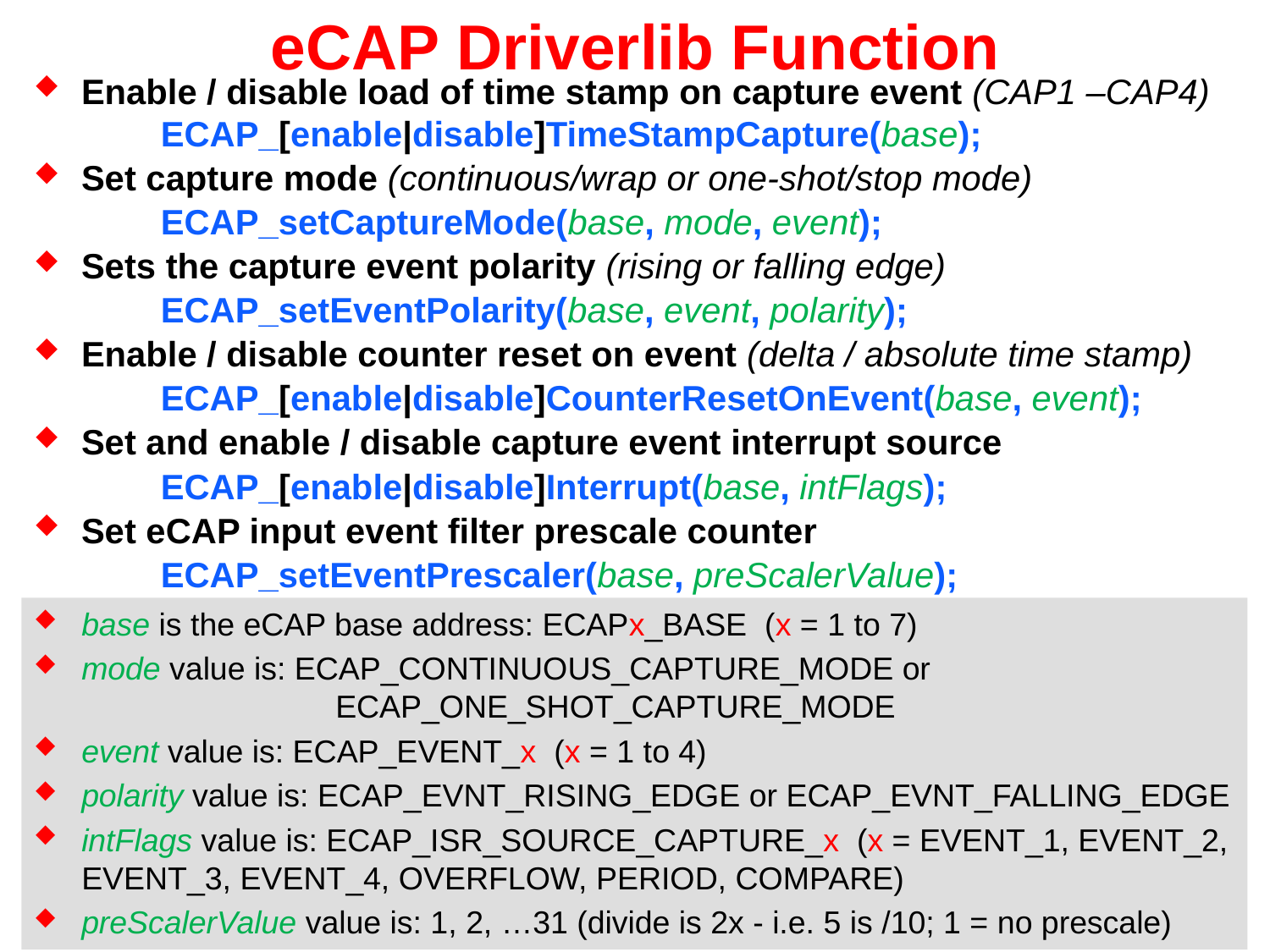

# eCAP Driverlib Function
Enable / disable load of time stamp on capture event (CAP1 –CAP4)
	ECAP_[enable|disable]TimeStampCapture(base);
Set capture mode (continuous/wrap or one-shot/stop mode)
	ECAP_setCaptureMode(base, mode, event);
Sets the capture event polarity (rising or falling edge)
	ECAP_setEventPolarity(base, event, polarity);
Enable / disable counter reset on event (delta / absolute time stamp)
	ECAP_[enable|disable]CounterResetOnEvent(base, event);
Set and enable / disable capture event interrupt source
	ECAP_[enable|disable]Interrupt(base, intFlags);
Set eCAP input event filter prescale counter
	ECAP_setEventPrescaler(base, preScalerValue);
base is the eCAP base address: ECAPx_BASE  (x = 1 to 7)
mode value is: ECAP_CONTINUOUS_CAPTURE_MODE or 					ECAP_ONE_SHOT_CAPTURE_MODE
event value is: ECAP_EVENT_x  (x = 1 to 4)
polarity value is: ECAP_EVNT_RISING_EDGE or ECAP_EVNT_FALLING_EDGE
intFlags value is: ECAP_ISR_SOURCE_CAPTURE_x  (x = EVENT_1, EVENT_2, EVENT_3, EVENT_4, OVERFLOW, PERIOD, COMPARE)
preScalerValue value is: 1, 2, …31 (divide is 2x - i.e. 5 is /10; 1 = no prescale)